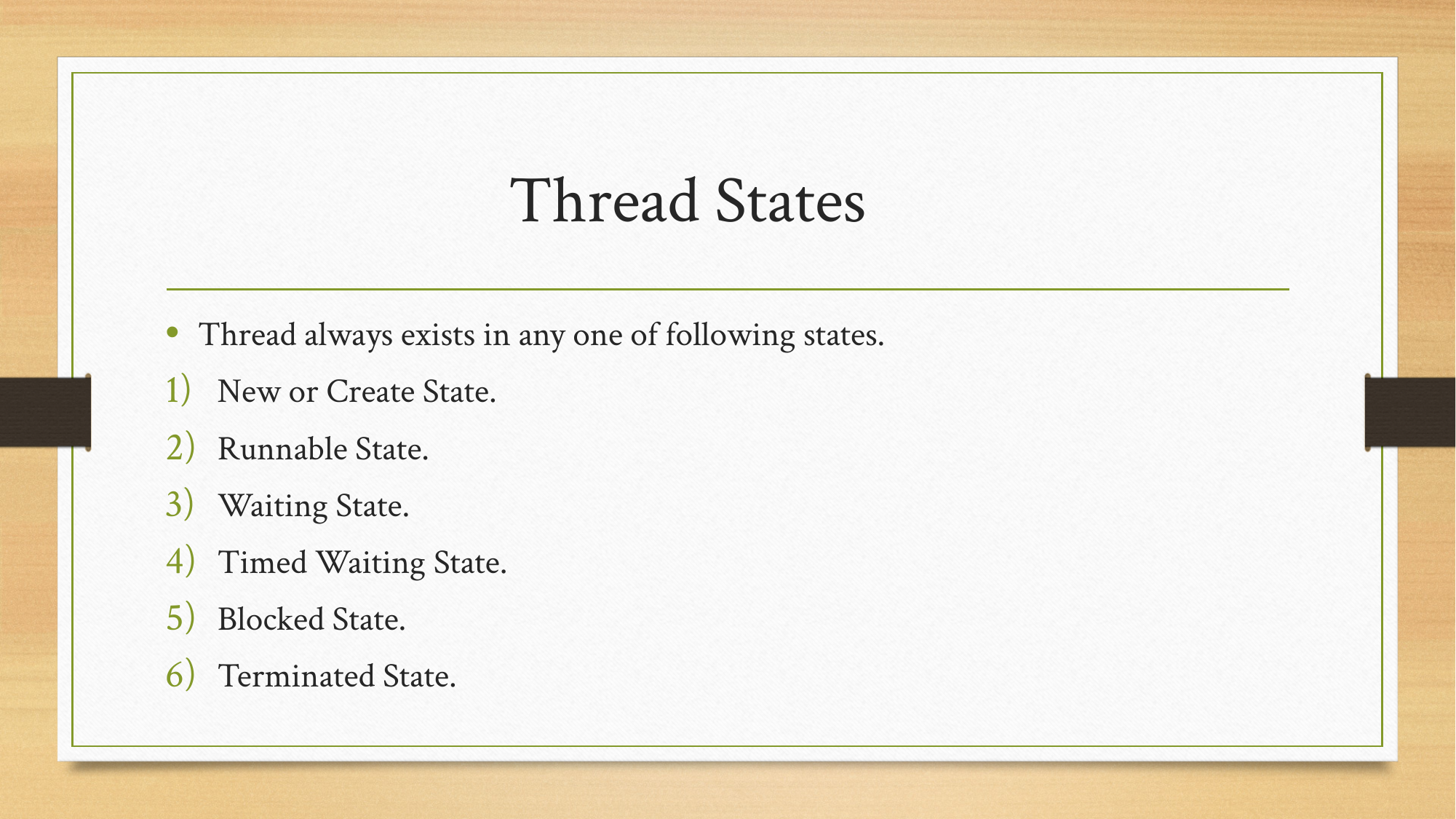

# Thread States
Thread always exists in any one of following states.
New or Create State.
Runnable State.
Waiting State.
Timed Waiting State.
Blocked State.
Terminated State.